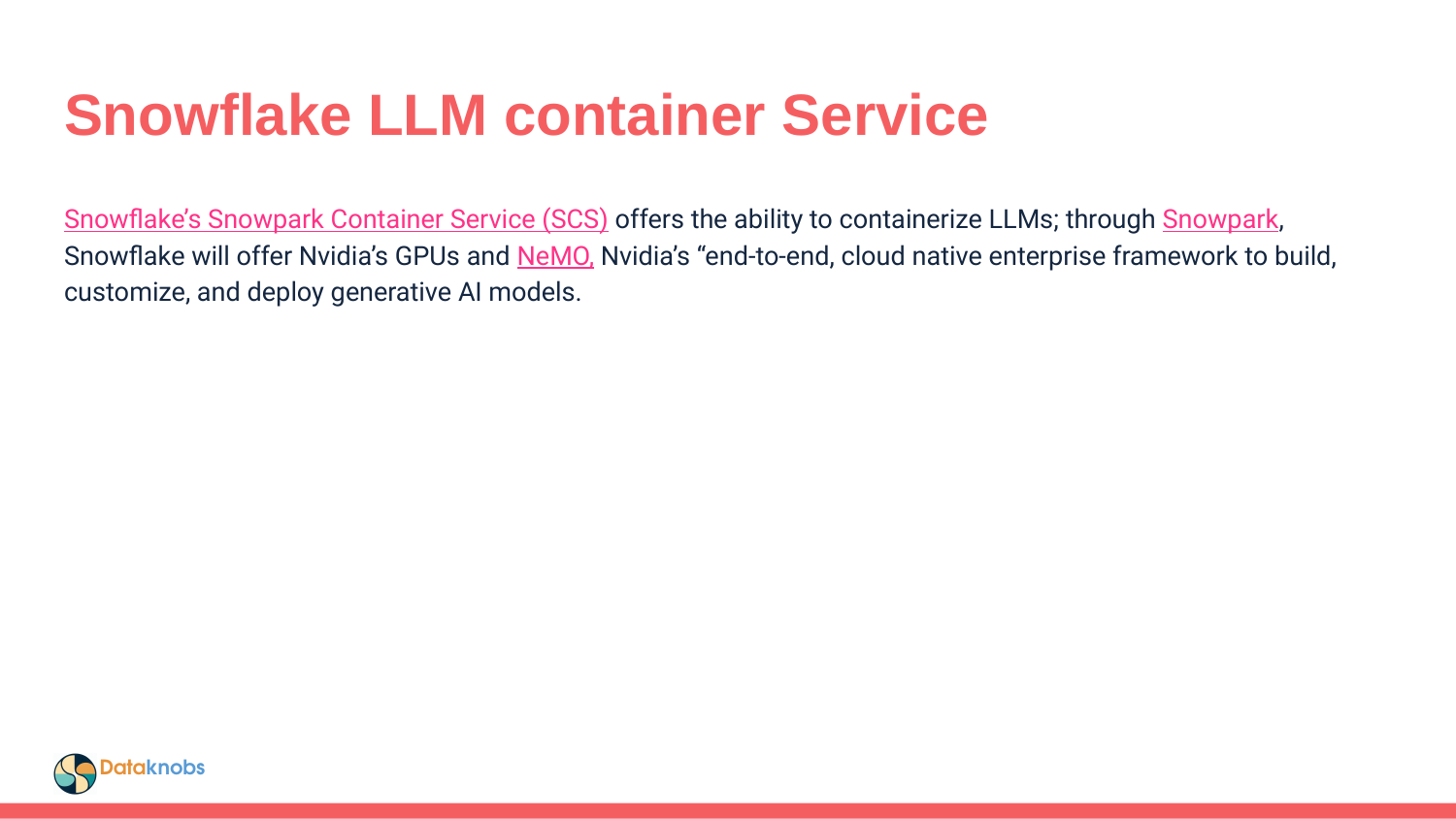

# Snowflake LLM container Service
Snowflake’s Snowpark Container Service (SCS) offers the ability to containerize LLMs; through Snowpark, Snowflake will offer Nvidia’s GPUs and NeMO, Nvidia’s “end-to-end, cloud native enterprise framework to build, customize, and deploy generative AI models.